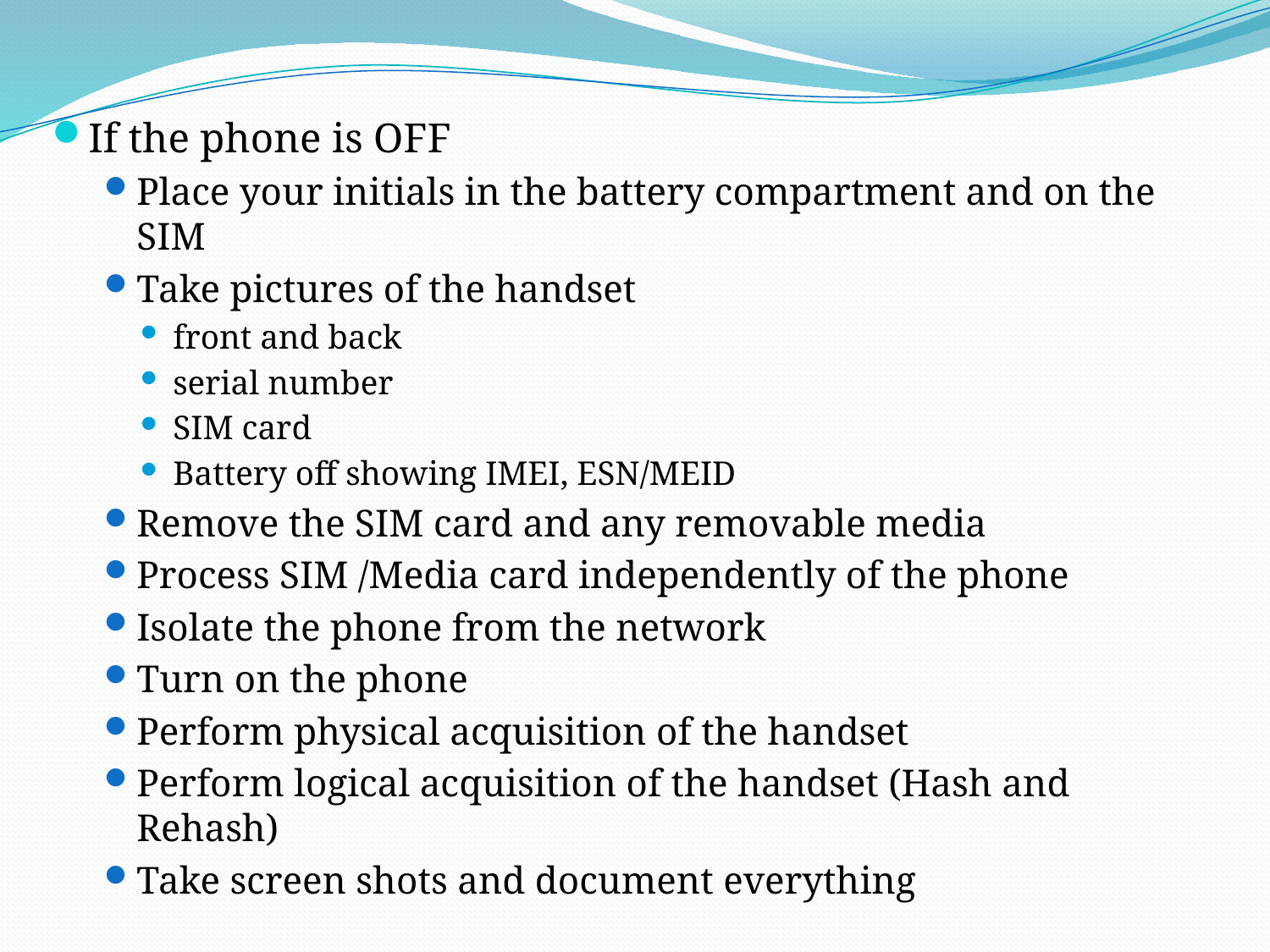

If the phone is OFF
Place your initials in the battery compartment and on the SIM
Take pictures of the handset
front and back
serial number
SIM card
Battery off showing IMEI, ESN/MEID
Remove the SIM card and any removable media
Process SIM /Media card independently of the phone
Isolate the phone from the network
Turn on the phone
Perform physical acquisition of the handset
Perform logical acquisition of the handset (Hash and Rehash)
Take screen shots and document everything